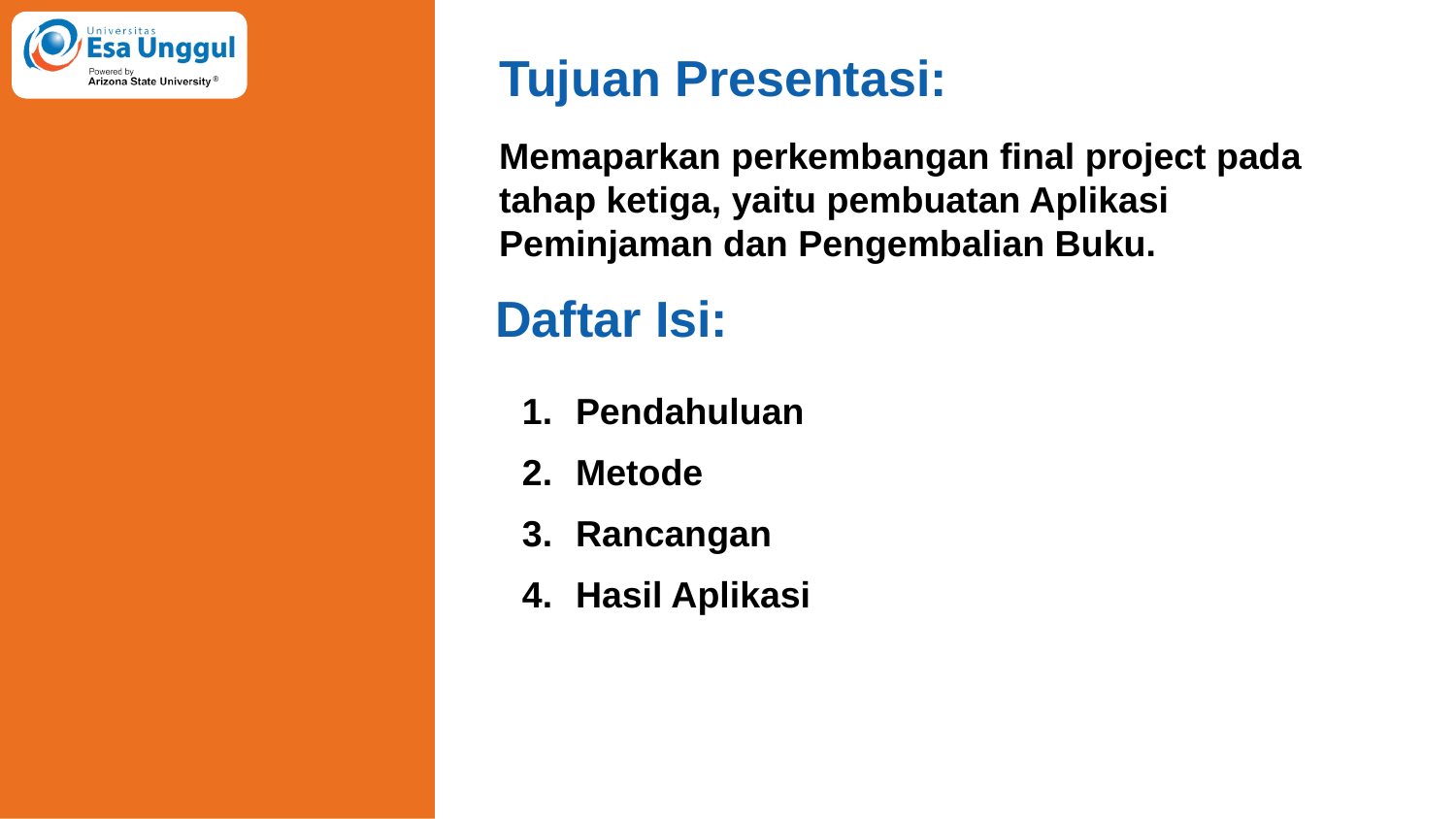

Tujuan Presentasi:
Memaparkan perkembangan final project pada tahap ketiga, yaitu pembuatan Aplikasi Peminjaman dan Pengembalian Buku.

Daftar Isi:
Pendahuluan
Metode
Rancangan
Hasil Aplikasi